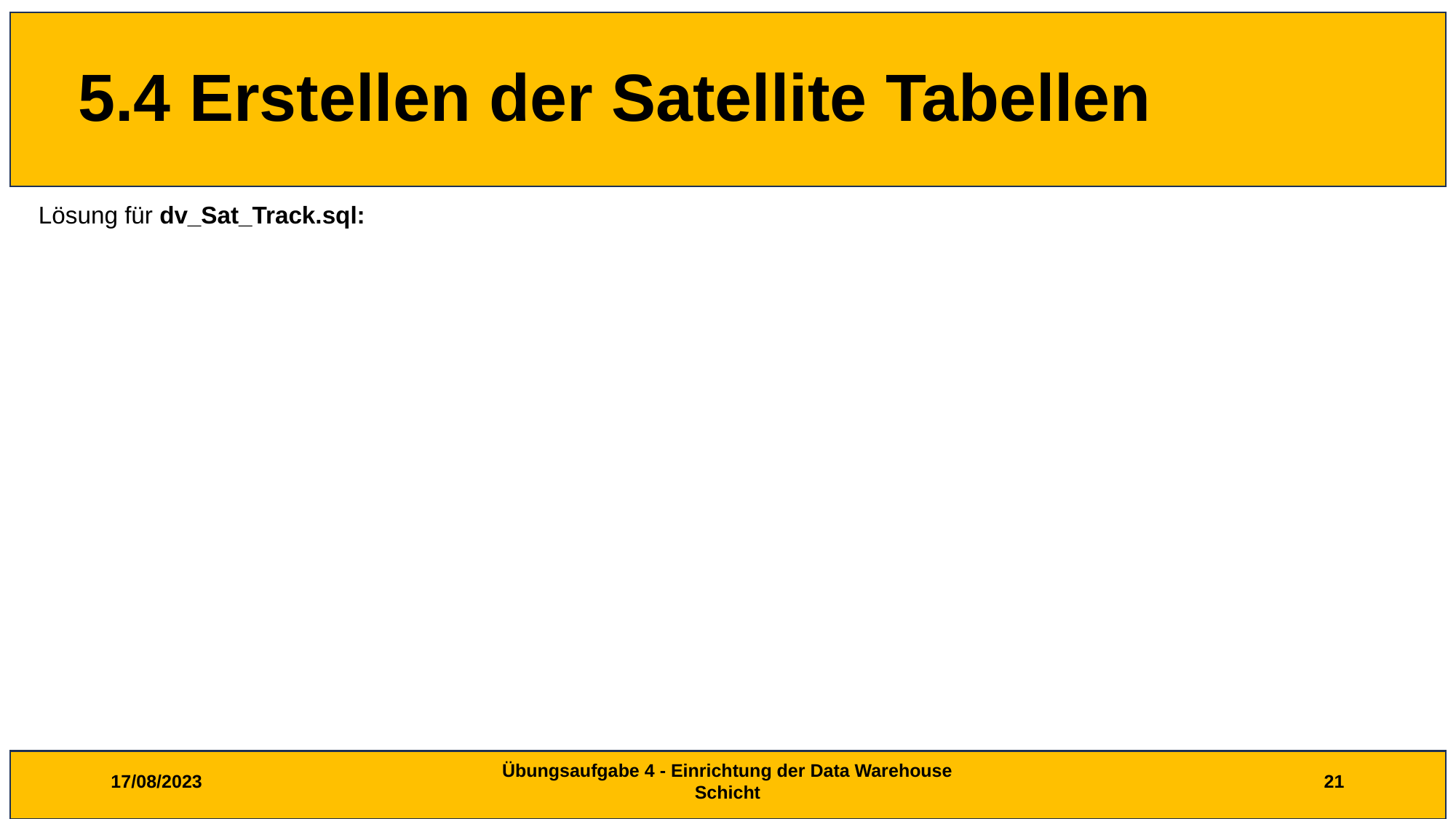

# 5.4 Erstellen der Satellite Tabellen
Lösung für dv_Sat_Track.sql:

17/08/2023
Übungsaufgabe 4 - Einrichtung der Data Warehouse Schicht
21